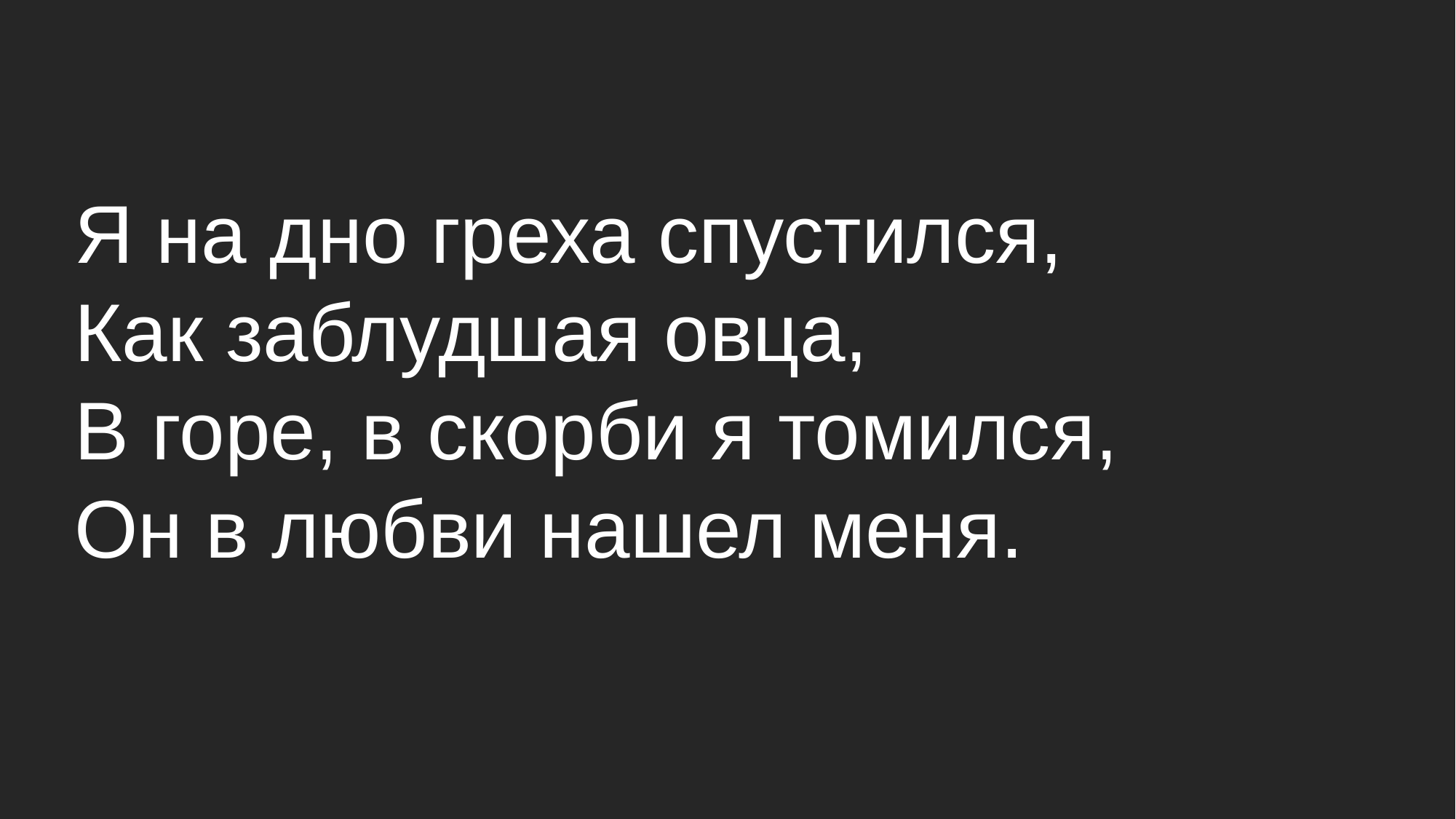

Я на дно греха спустился,
Как заблудшая овца,
В горе, в скорби я томился,
Он в любви нашел меня.